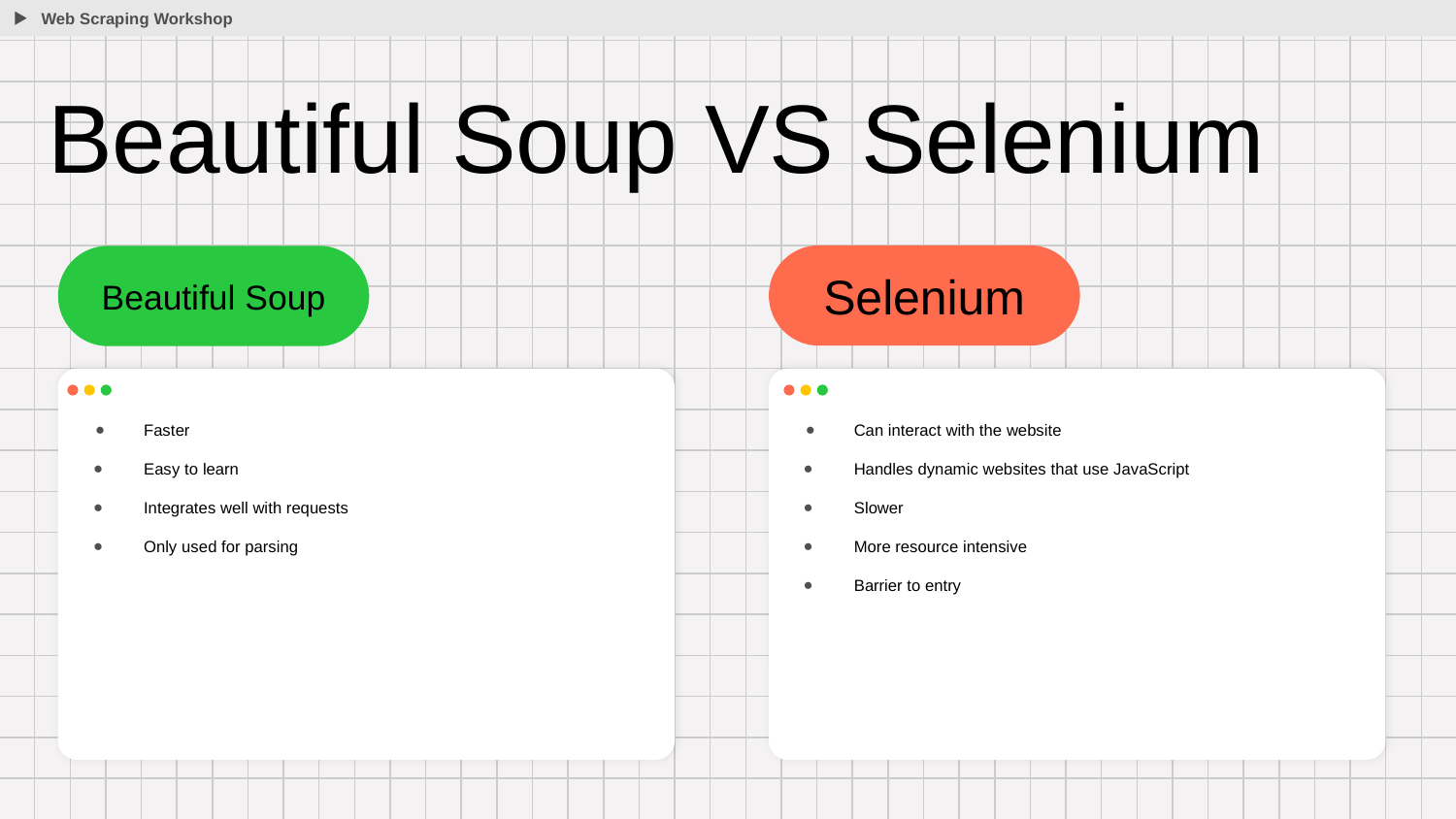

Web Scraping Workshop

# Beautiful Soup VS Selenium
Selenium
Beautiful Soup

Faster

Easy to learn

Integrates well with requests

Only used for parsing

Can interact with the website

Handles dynamic websites that use JavaScript

Slower

More resource intensive

Barrier to entry